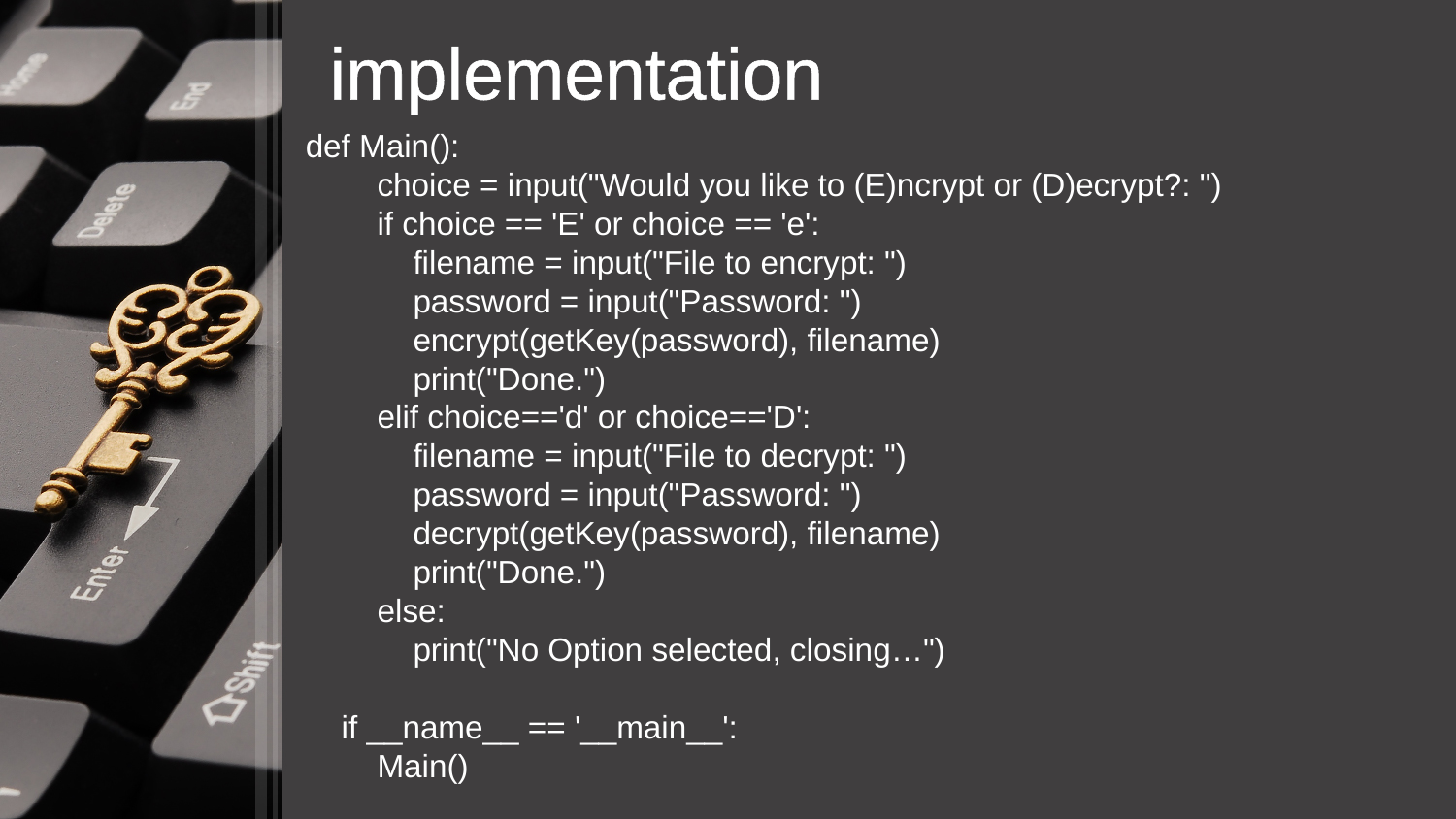

implementation
def Main():
        choice = input("Would you like to (E)ncrypt or (D)ecrypt?: ")
        if choice == 'E' or choice == 'e':
            filename = input("File to encrypt: ")
            password = input("Password: ")
            encrypt(getKey(password), filename)
            print("Done.")
        elif choice=='d' or choice=='D':
            filename = input("File to decrypt: ")
            password = input("Password: ")
            decrypt(getKey(password), filename)
            print("Done.")
        else:
            print("No Option selected, closing…")
   
    if __name__ == '__main__':
        Main()